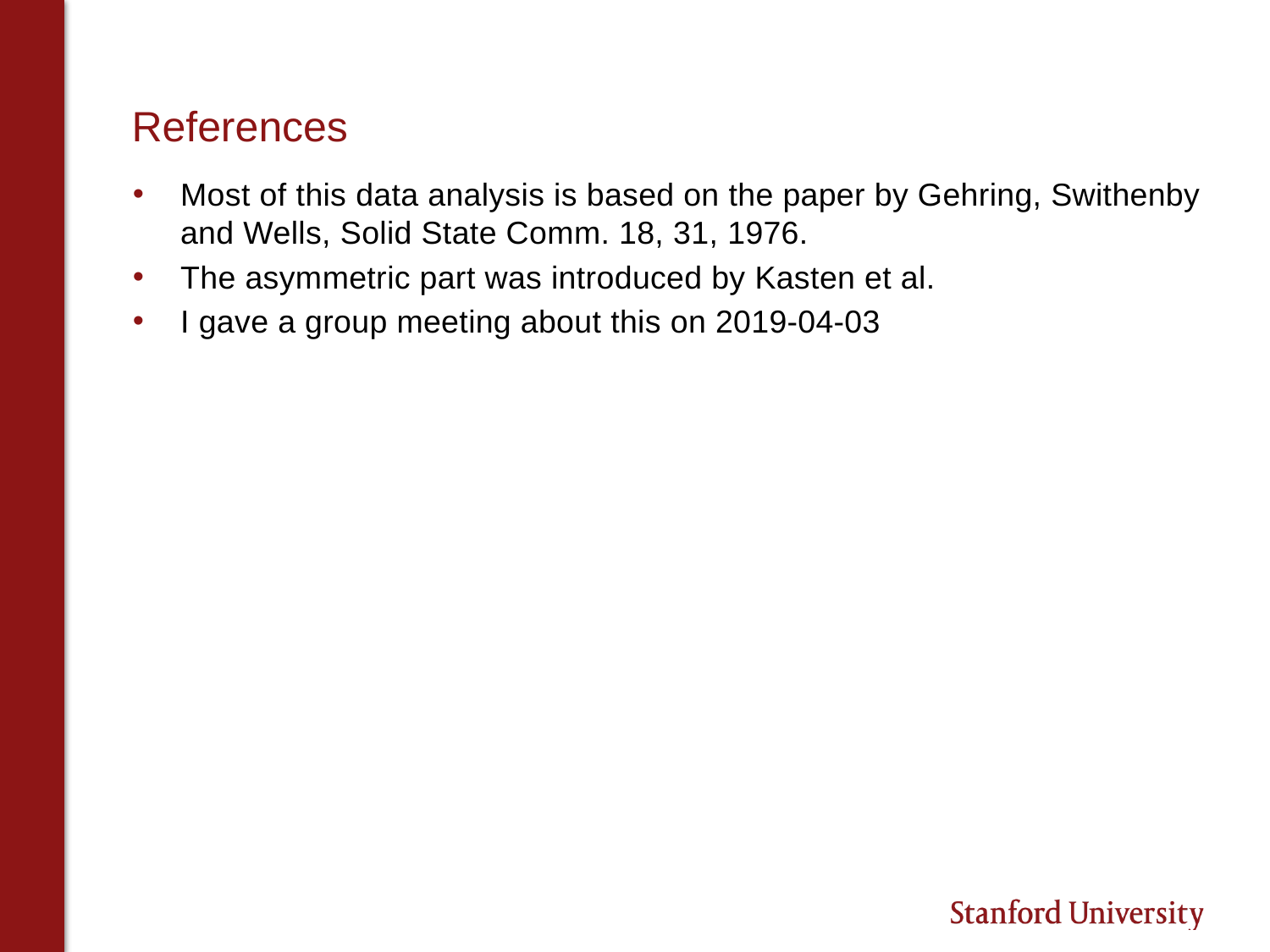

# References
Most of this data analysis is based on the paper by Gehring, Swithenby and Wells, Solid State Comm. 18, 31, 1976.
The asymmetric part was introduced by Kasten et al.
I gave a group meeting about this on 2019-04-03